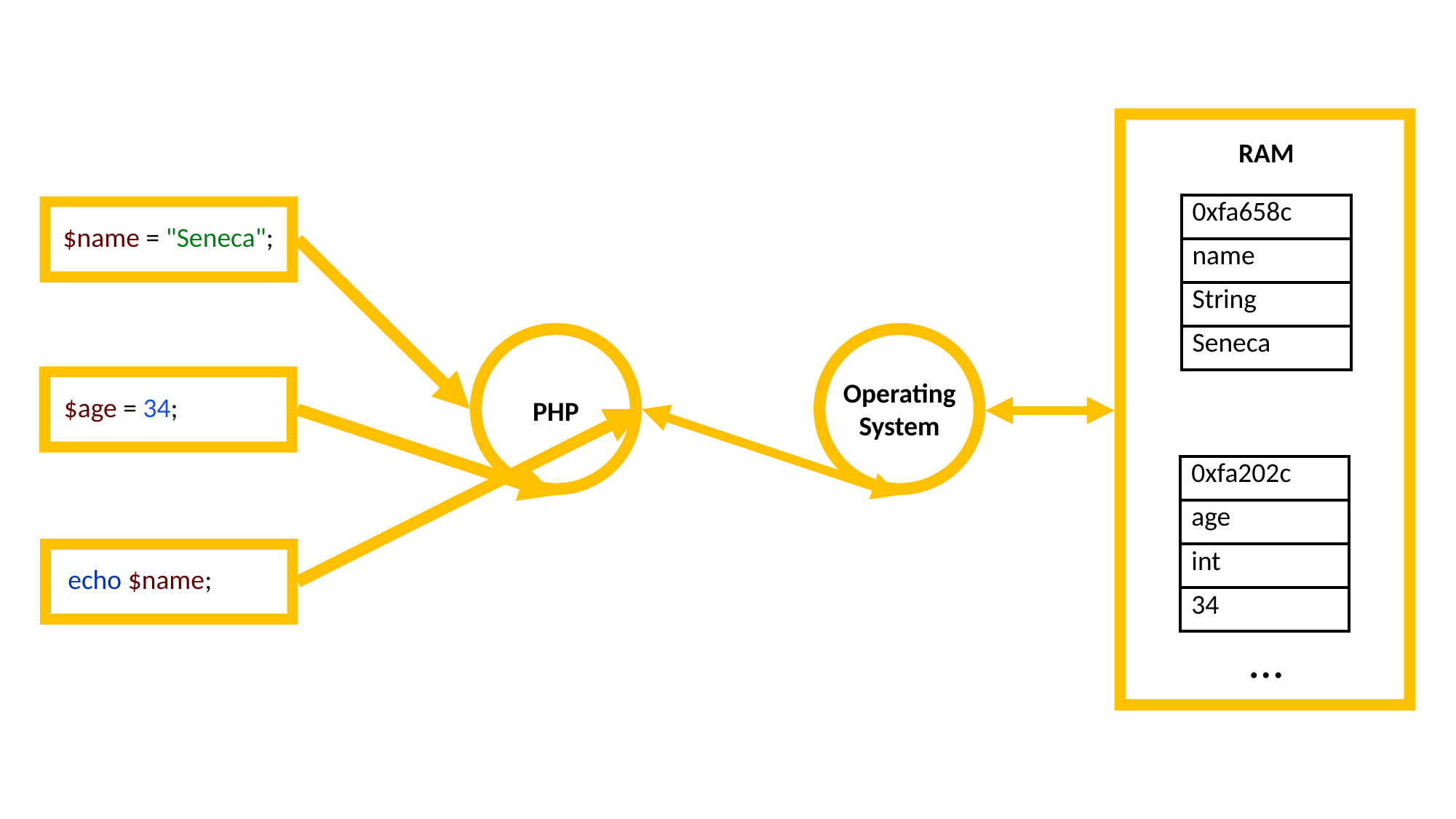

RAM
| 0xfa658c |
| --- |
| name |
| String |
| Seneca |

$name = "Seneca";

$age = 34;
Operating
System
PHP
| 0xfa202c |
| --- |
| age |
| int |
| 34 |

echo $name;
…